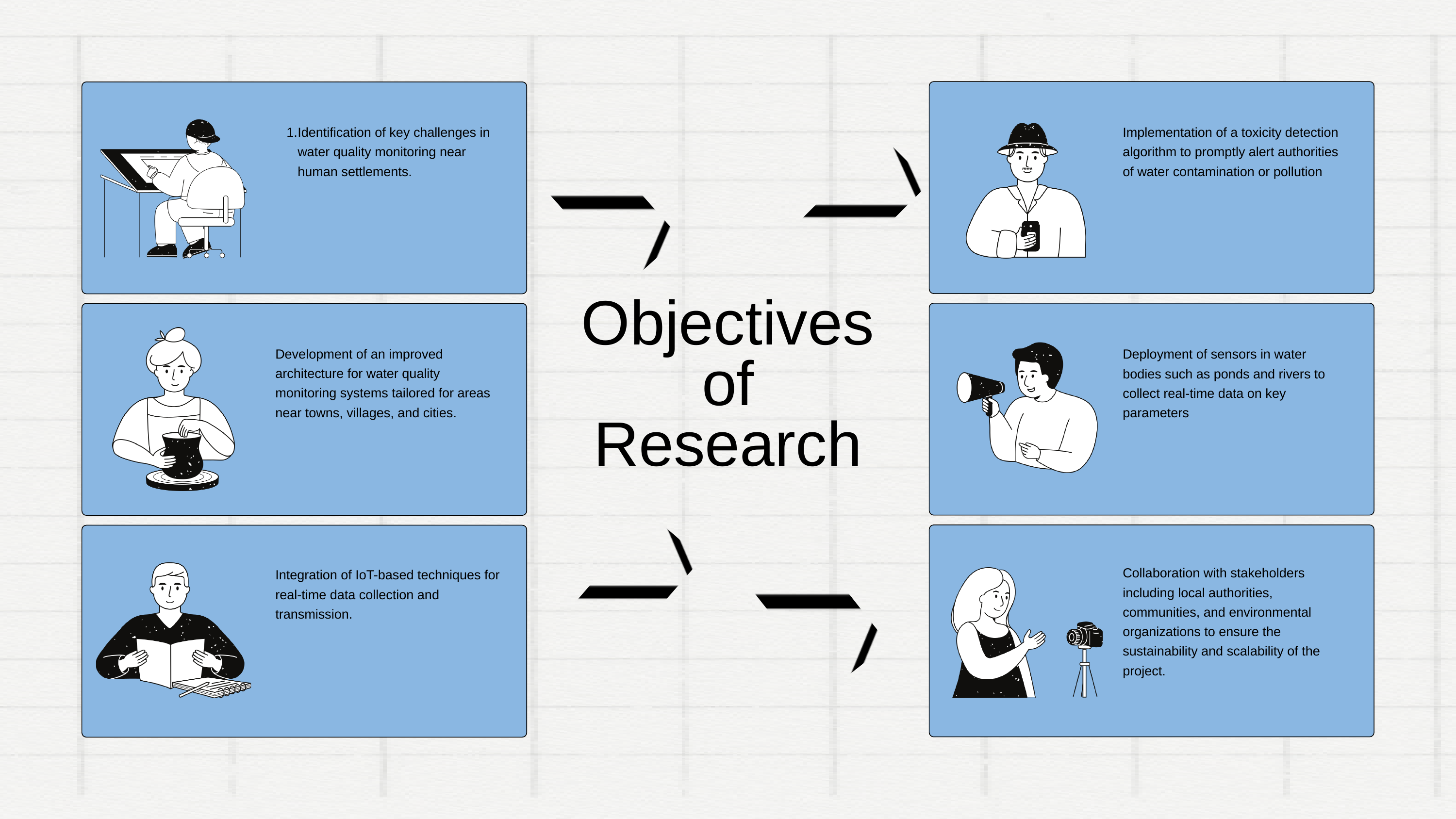

Identification of key challenges in water quality monitoring near human settlements.

Implementation of a toxicity detection algorithm to promptly alert authorities of water contamination or pollution

Objectives
of
Research

Development of an improved architecture for water quality monitoring systems tailored for areas near towns, villages, and cities.
Deployment of sensors in water bodies such as ponds and rivers to collect real-time data on key parameters

Collaboration with stakeholders including local authorities, communities, and environmental organizations to ensure the sustainability and scalability of the project.

Integration of IoT-based techniques for real-time data collection and transmission.